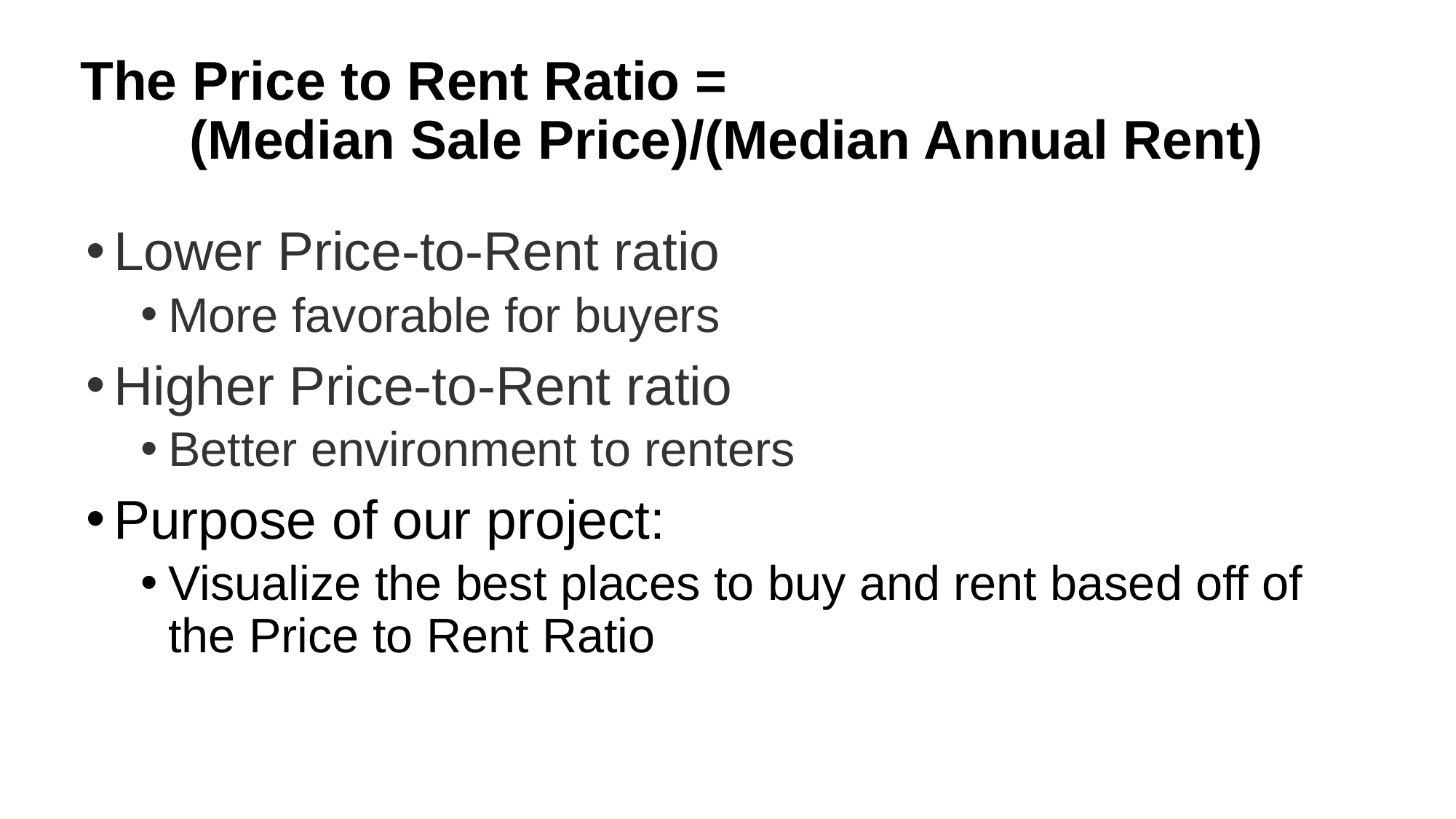

# The Price to Rent Ratio =  (Median Sale Price)/(Median Annual Rent)
Lower Price-to-Rent ratio
More favorable for buyers
Higher Price-to-Rent ratio
Better environment to renters
Purpose of our project:
Visualize the best places to buy and rent based off of the Price to Rent Ratio